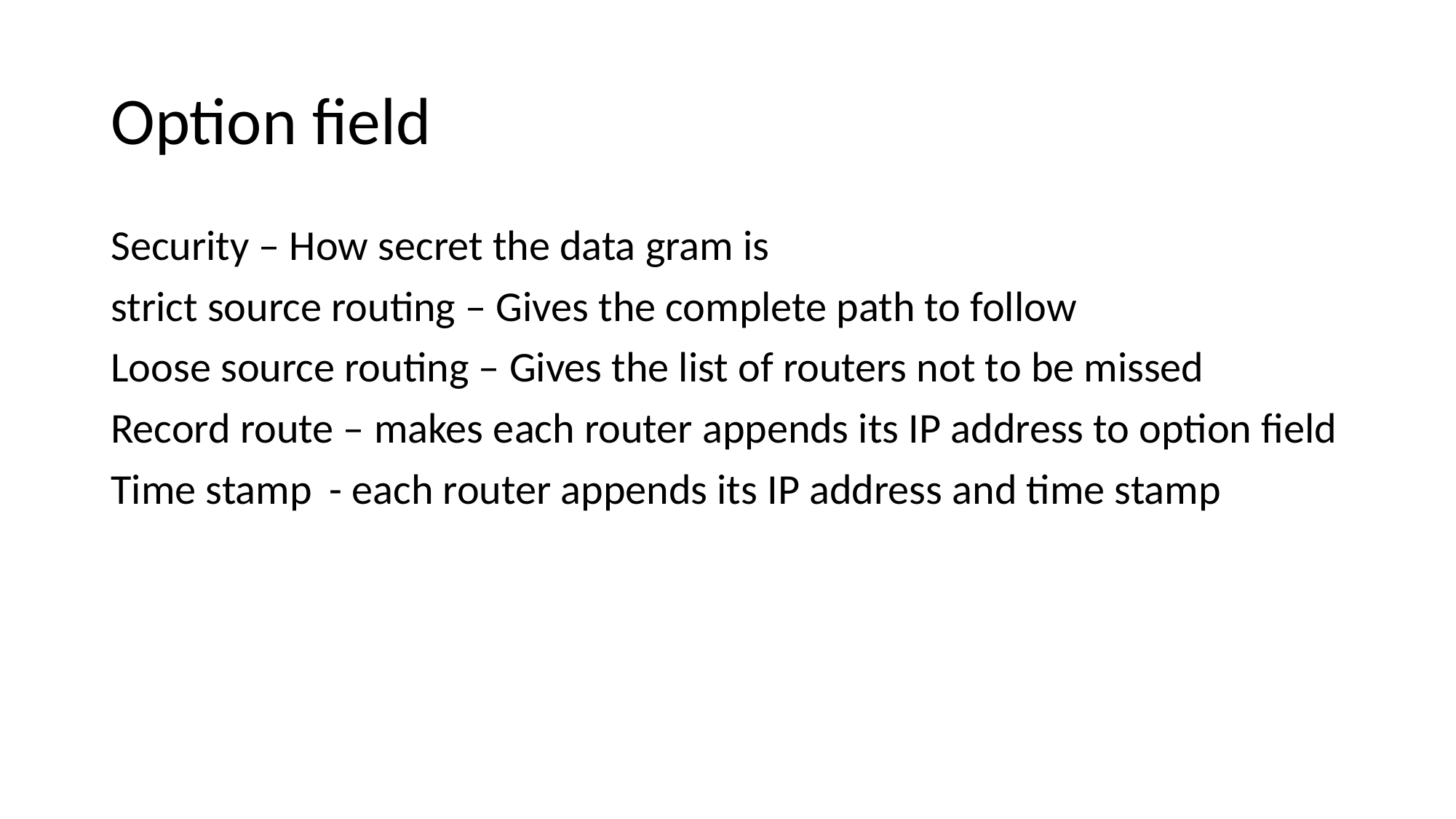

# Option field
Security – How secret the data gram is
strict source routing – Gives the complete path to follow
Loose source routing – Gives the list of routers not to be missed
Record route – makes each router appends its IP address to option field
Time stamp	- each router appends its IP address and time stamp